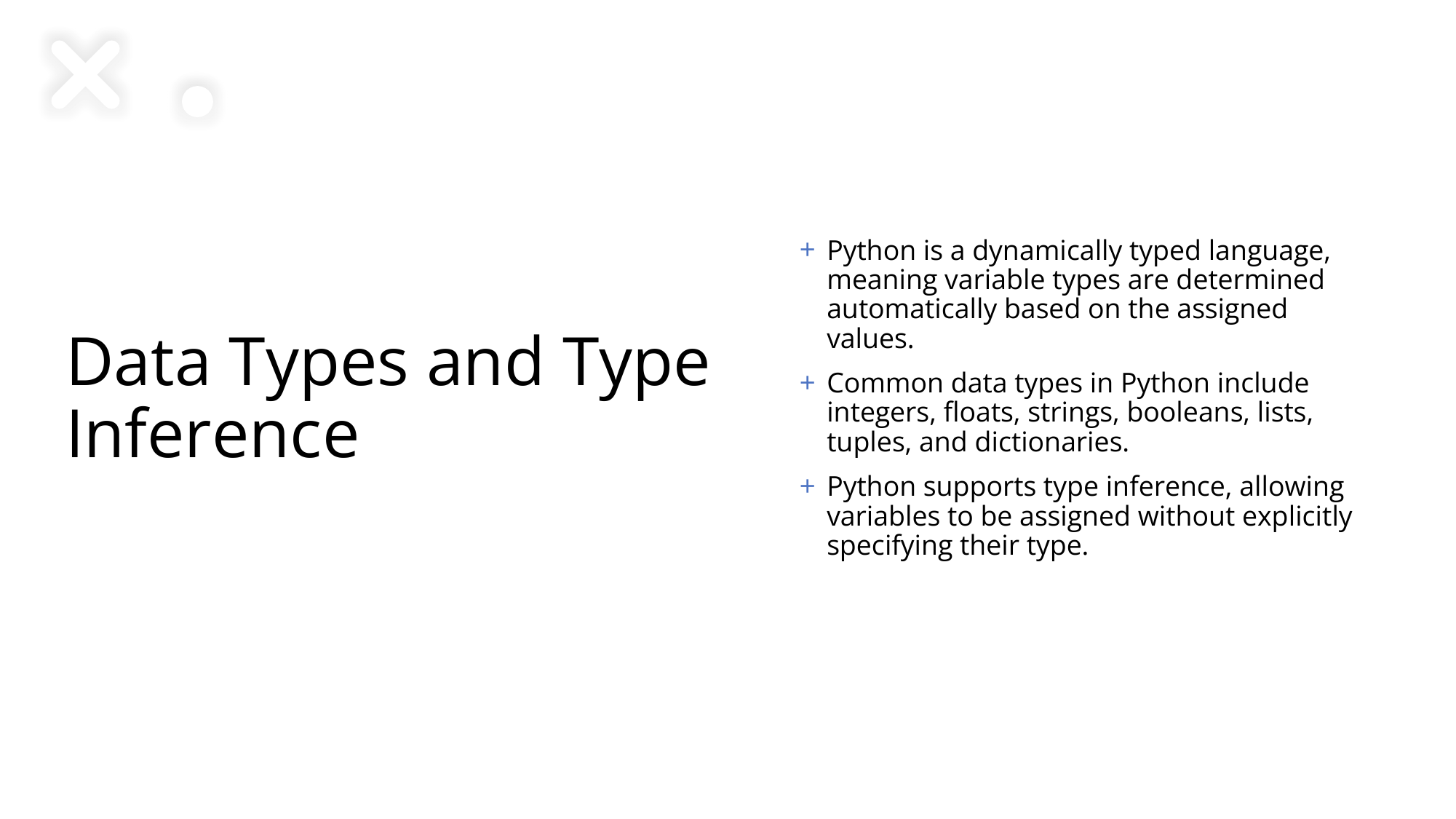

Python is a dynamically typed language, meaning variable types are determined automatically based on the assigned values.
Common data types in Python include integers, floats, strings, booleans, lists, tuples, and dictionaries.
Python supports type inference, allowing variables to be assigned without explicitly specifying their type.
# Data Types and Type Inference